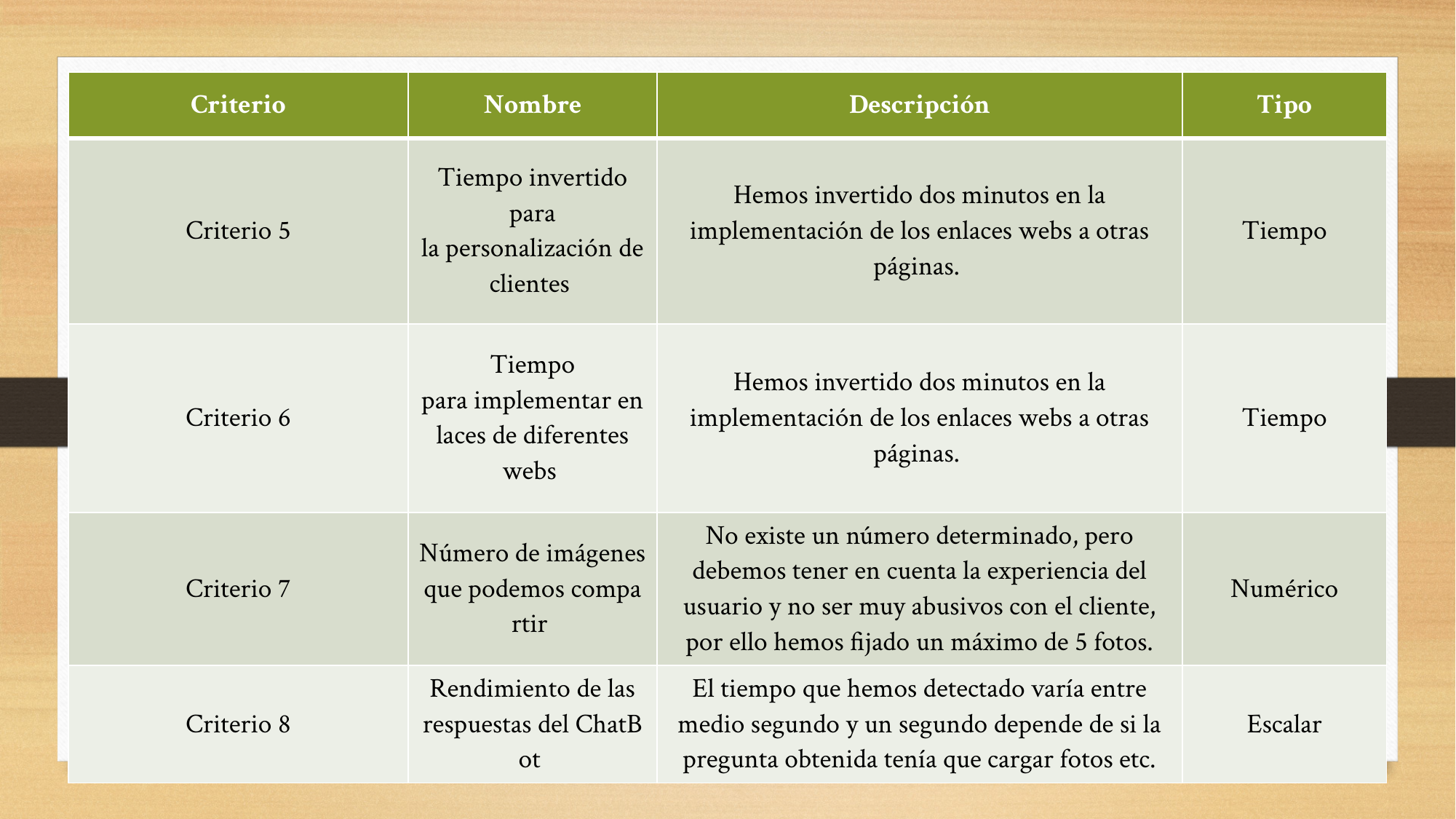

| Criterio​​ | Nombre​​ | Descripción​​ | Tipo​​ |
| --- | --- | --- | --- |
| Criterio 5​ | Tiempo invertido para la personalización de clientes ​ | Hemos invertido dos minutos en la implementación de los enlaces webs a otras páginas. | Tiempo​​ |
| Criterio 6​ | Tiempo para implementar enlaces de diferentes webs ​ | Hemos invertido dos minutos en la implementación de los enlaces webs a otras páginas. | Tiempo​ |
| Criterio 7​ | Número de imágenes que podemos compartir ​ | ​No existe un número determinado, pero debemos tener en cuenta la experiencia del usuario y no ser muy abusivos con el cliente, por ello hemos fijado un máximo de 5 fotos. | Numérico​ |
| Criterio 8​ | Rendimiento de las respuestas del ChatBot ​ | El tiempo que hemos detectado varía entre medio segundo y un segundo depende de si la pregunta obtenida tenía que cargar fotos etc. | Escalar​ |